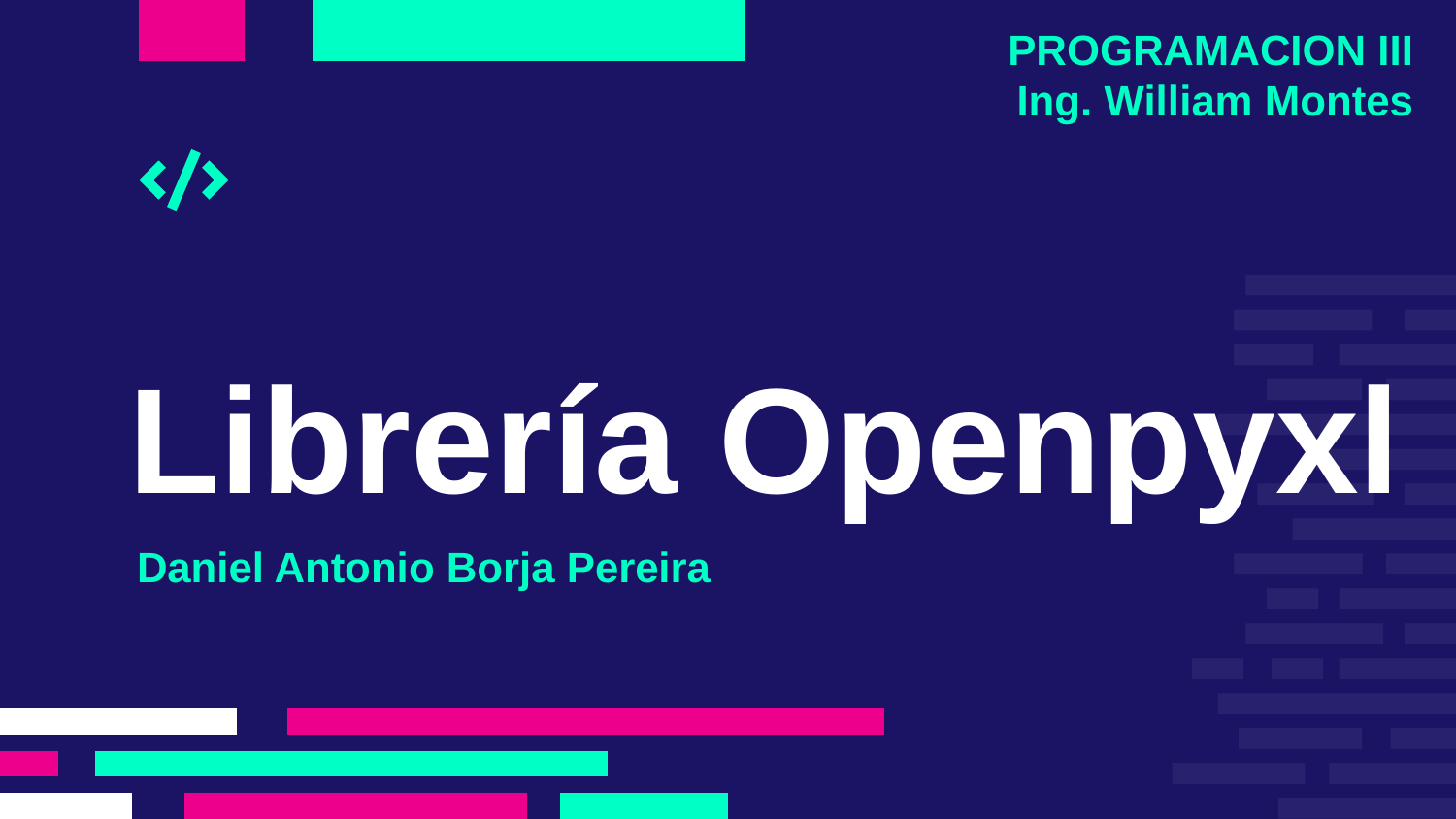

PROGRAMACION III
Ing. William Montes
# Librería Openpyxl
Daniel Antonio Borja Pereira